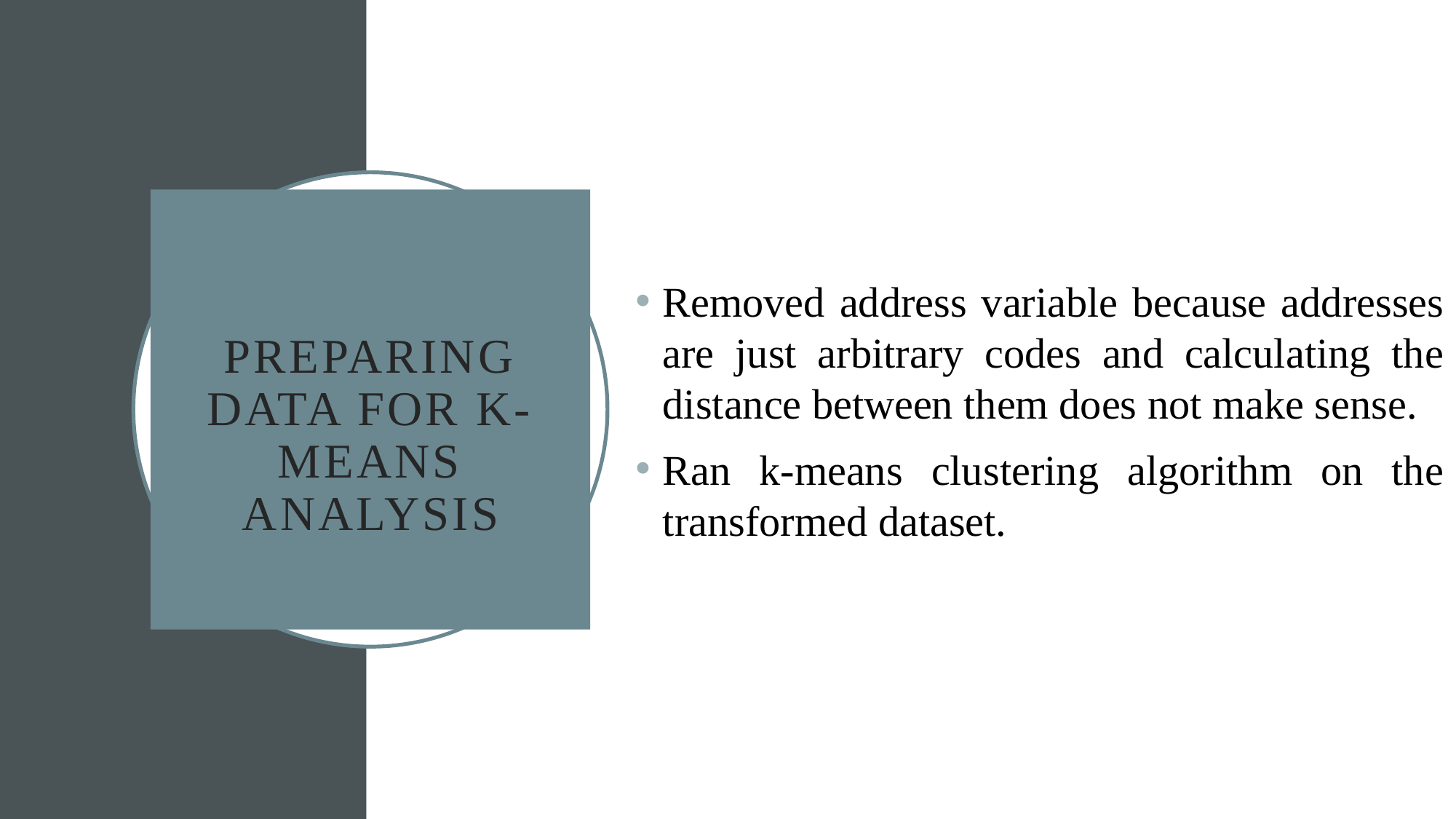

Removed address variable because addresses are just arbitrary codes and calculating the distance between them does not make sense.
Ran k-means clustering algorithm on the transformed dataset.

# Preparing Data for k-means Analysis